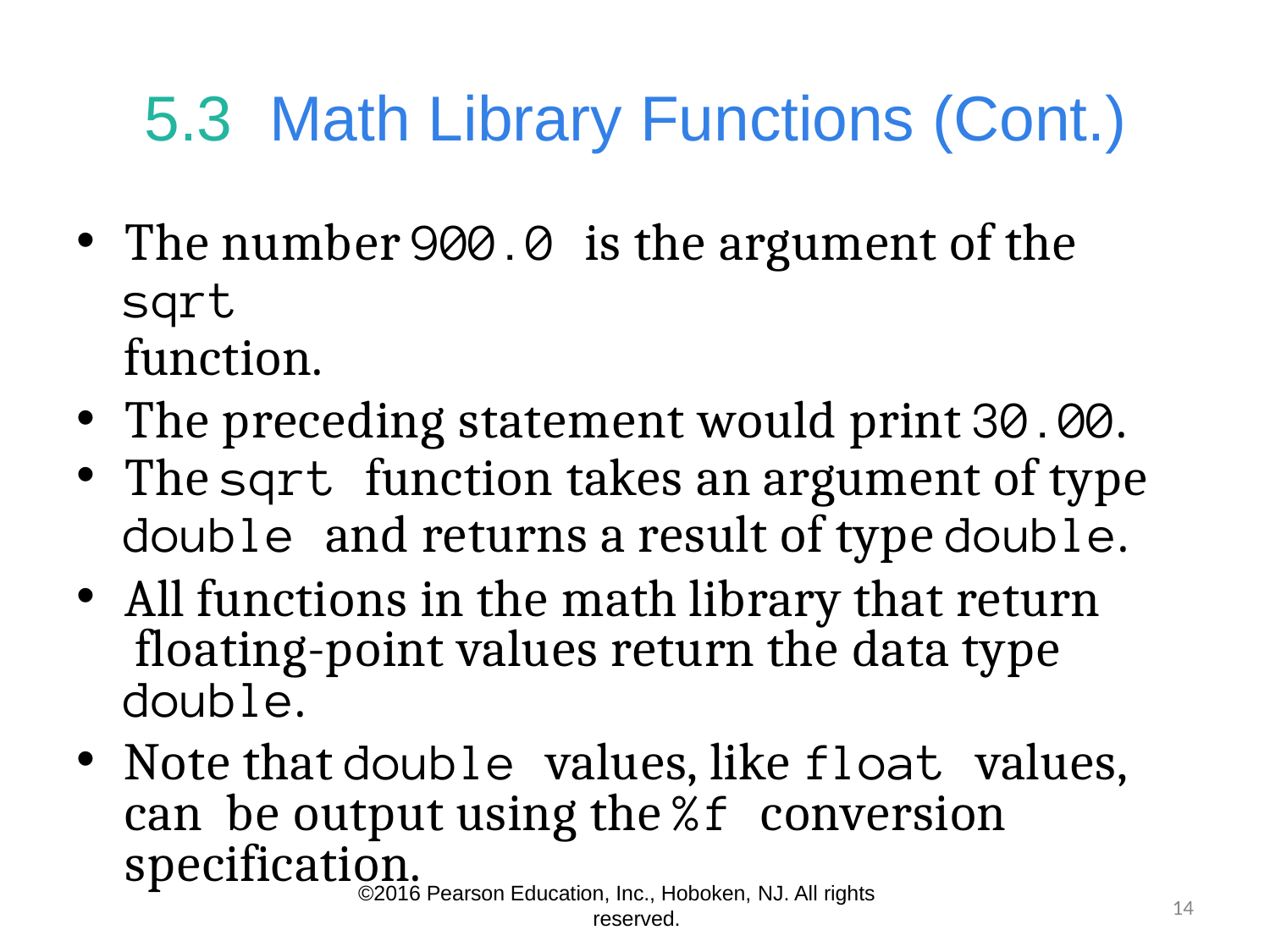

# 5.3	Math Library Functions (Cont.)
The number 900.0 is the argument of the sqrt
function.
The preceding statement would print 30.00.
The sqrt function takes an argument of type
double and returns a result of type double.
All functions in the math library that return  floating-point values return the data type  double.
Note that double values, like float values, can  be output using the %f conversion  specification.
©2016 Pearson Education, Inc., Hoboken, NJ. All rights  reserved.
14